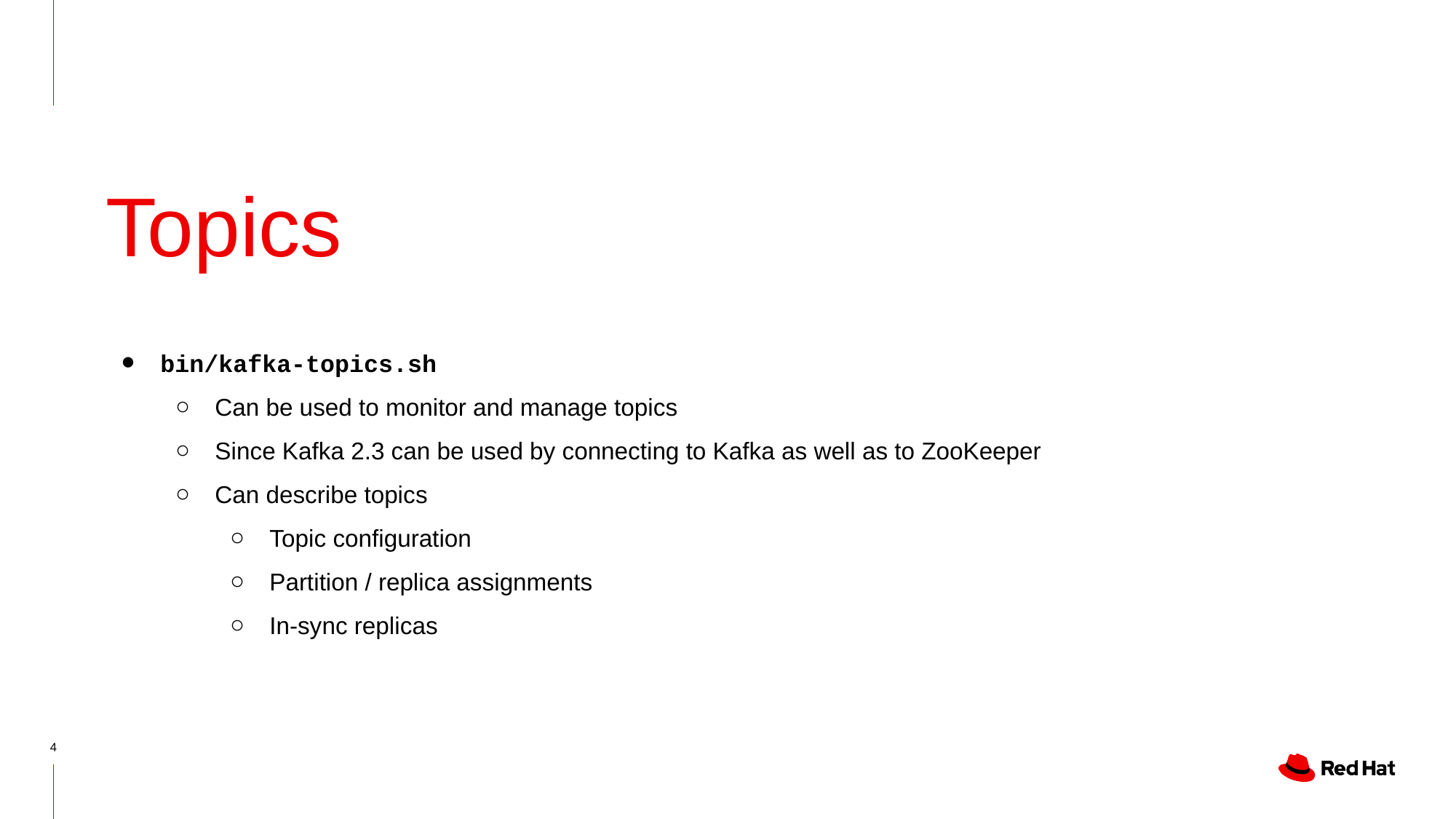

# Topics
bin/kafka-topics.sh
Can be used to monitor and manage topics
Since Kafka 2.3 can be used by connecting to Kafka as well as to ZooKeeper
Can describe topics
Topic configuration
Partition / replica assignments
In-sync replicas
4